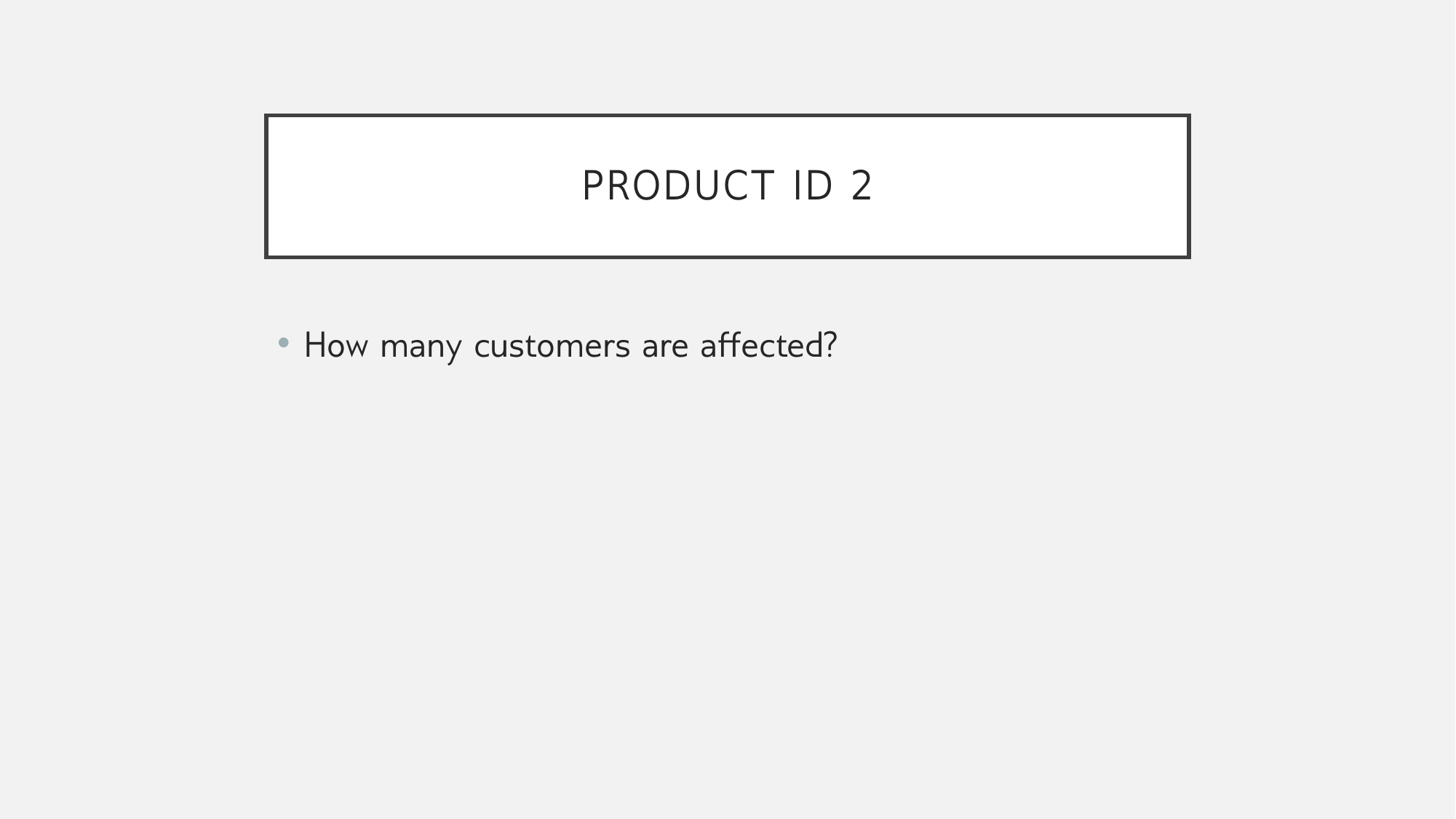

# Product ID 2
How many customers are affected?